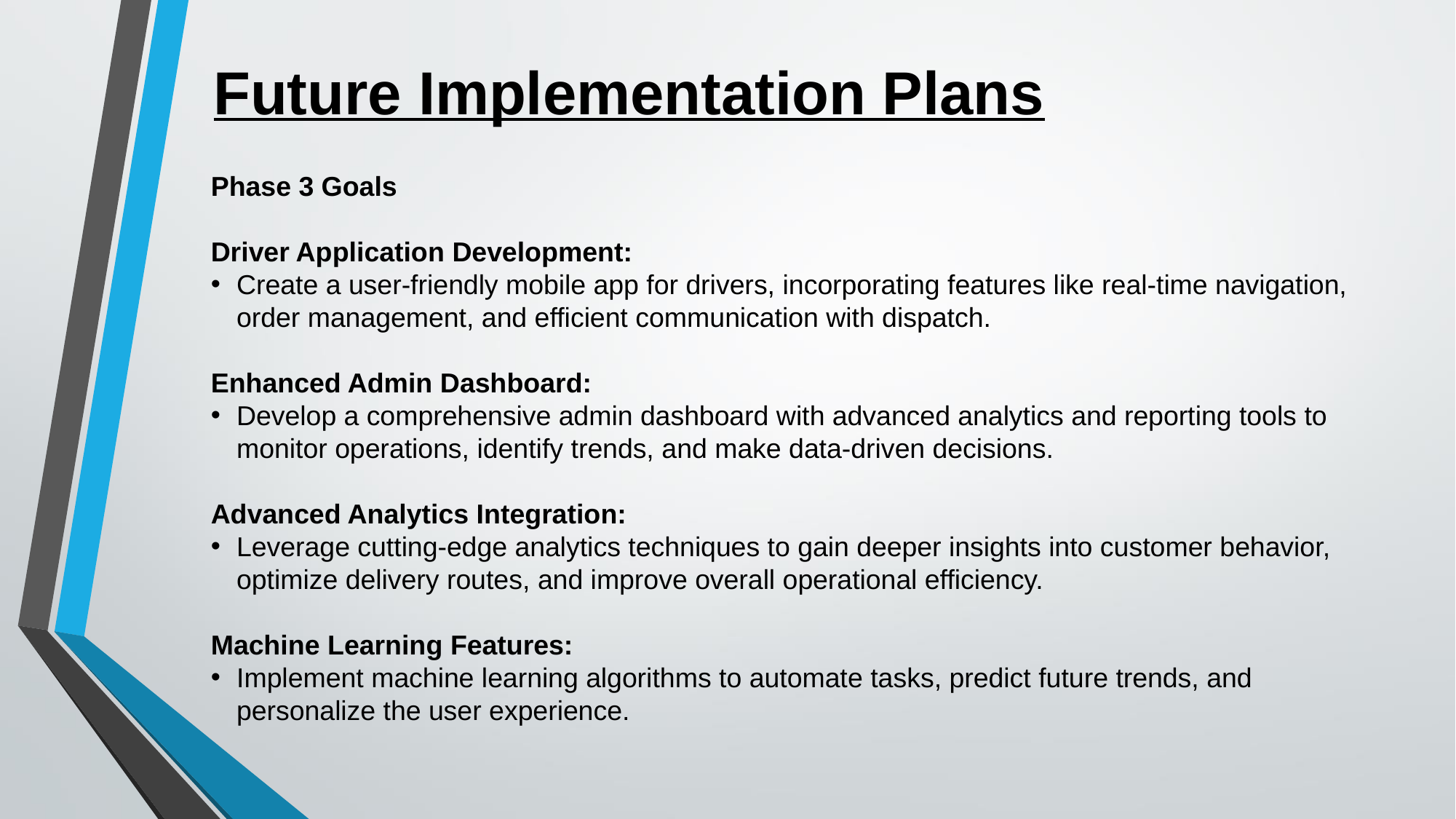

Future Implementation Plans
Phase 3 Goals

Driver Application Development:
Create a user-friendly mobile app for drivers, incorporating features like real-time navigation, order management, and efficient communication with dispatch.

Enhanced Admin Dashboard:
Develop a comprehensive admin dashboard with advanced analytics and reporting tools to monitor operations, identify trends, and make data-driven decisions.

Advanced Analytics Integration:
Leverage cutting-edge analytics techniques to gain deeper insights into customer behavior, optimize delivery routes, and improve overall operational efficiency.

Machine Learning Features:
Implement machine learning algorithms to automate tasks, predict future trends, and personalize the user experience.